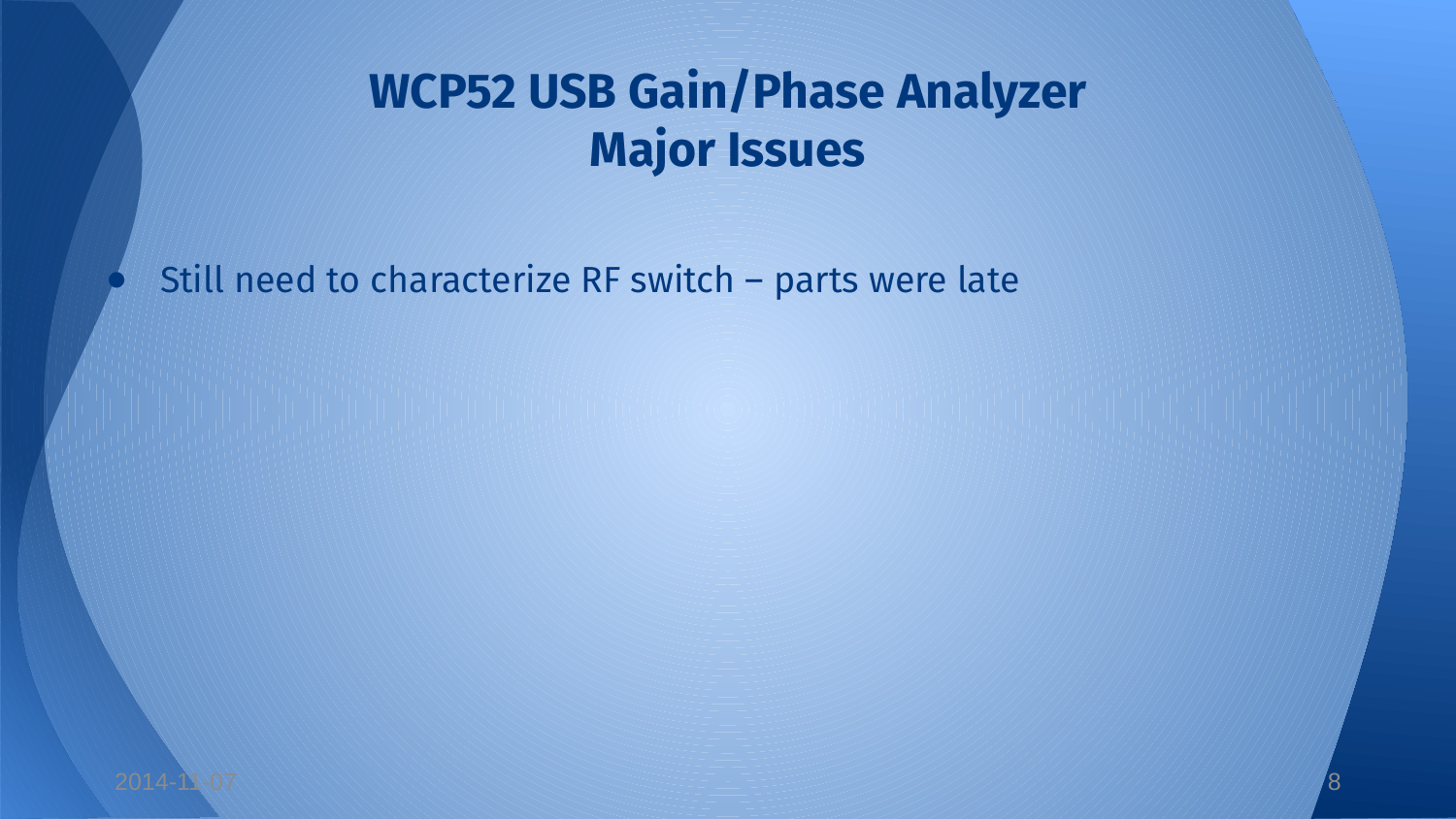

# WCP52 USB Gain/Phase Analyzer
Major Issues

Still need to characterize RF switch – parts were late
2014-11-07
8